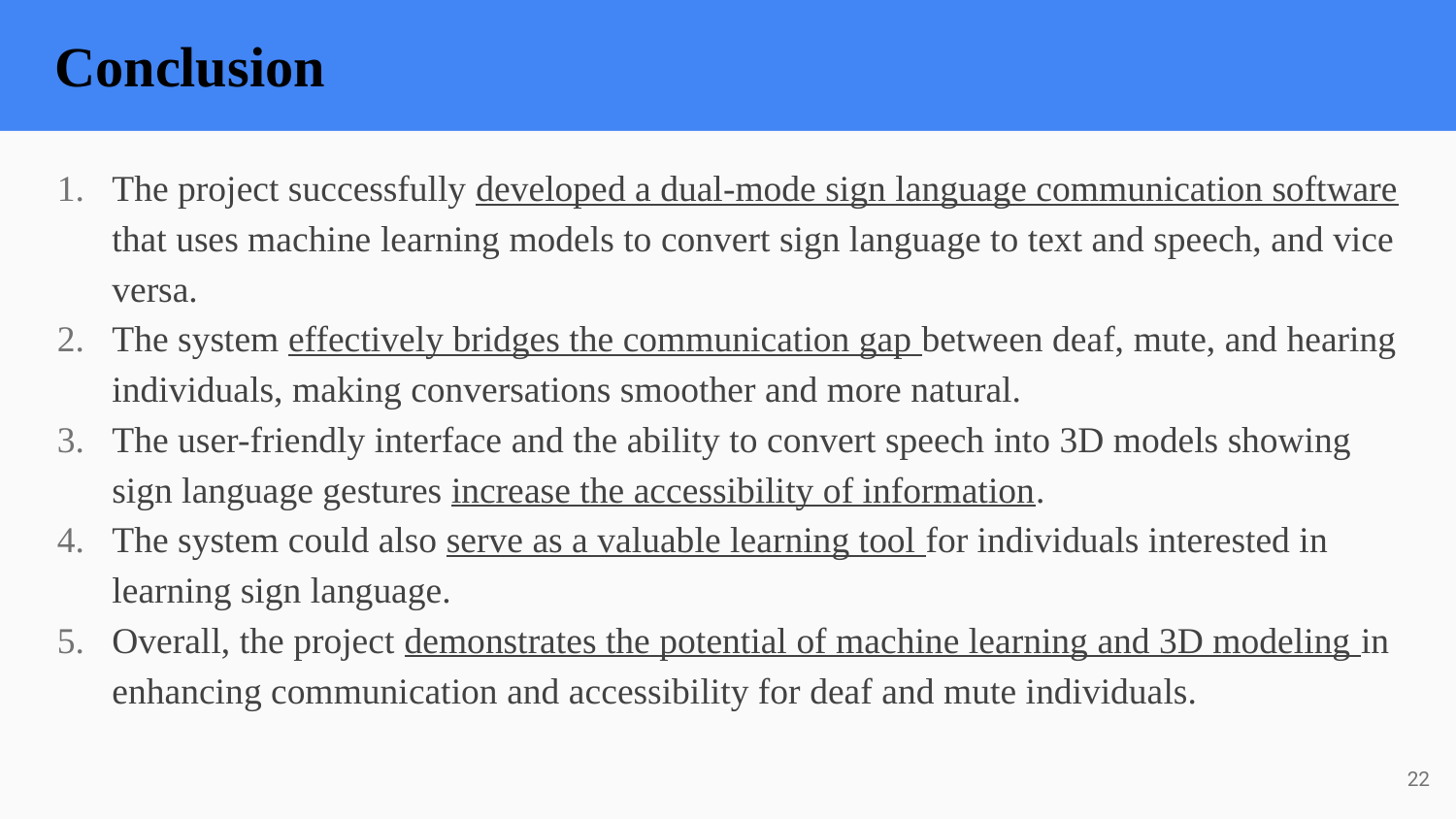

Conclusion
The project successfully developed a dual-mode sign language communication software that uses machine learning models to convert sign language to text and speech, and vice versa.
The system effectively bridges the communication gap between deaf, mute, and hearing individuals, making conversations smoother and more natural.
The user-friendly interface and the ability to convert speech into 3D models showing sign language gestures increase the accessibility of information.
The system could also serve as a valuable learning tool for individuals interested in learning sign language.
Overall, the project demonstrates the potential of machine learning and 3D modeling in enhancing communication and accessibility for deaf and mute individuals.

22